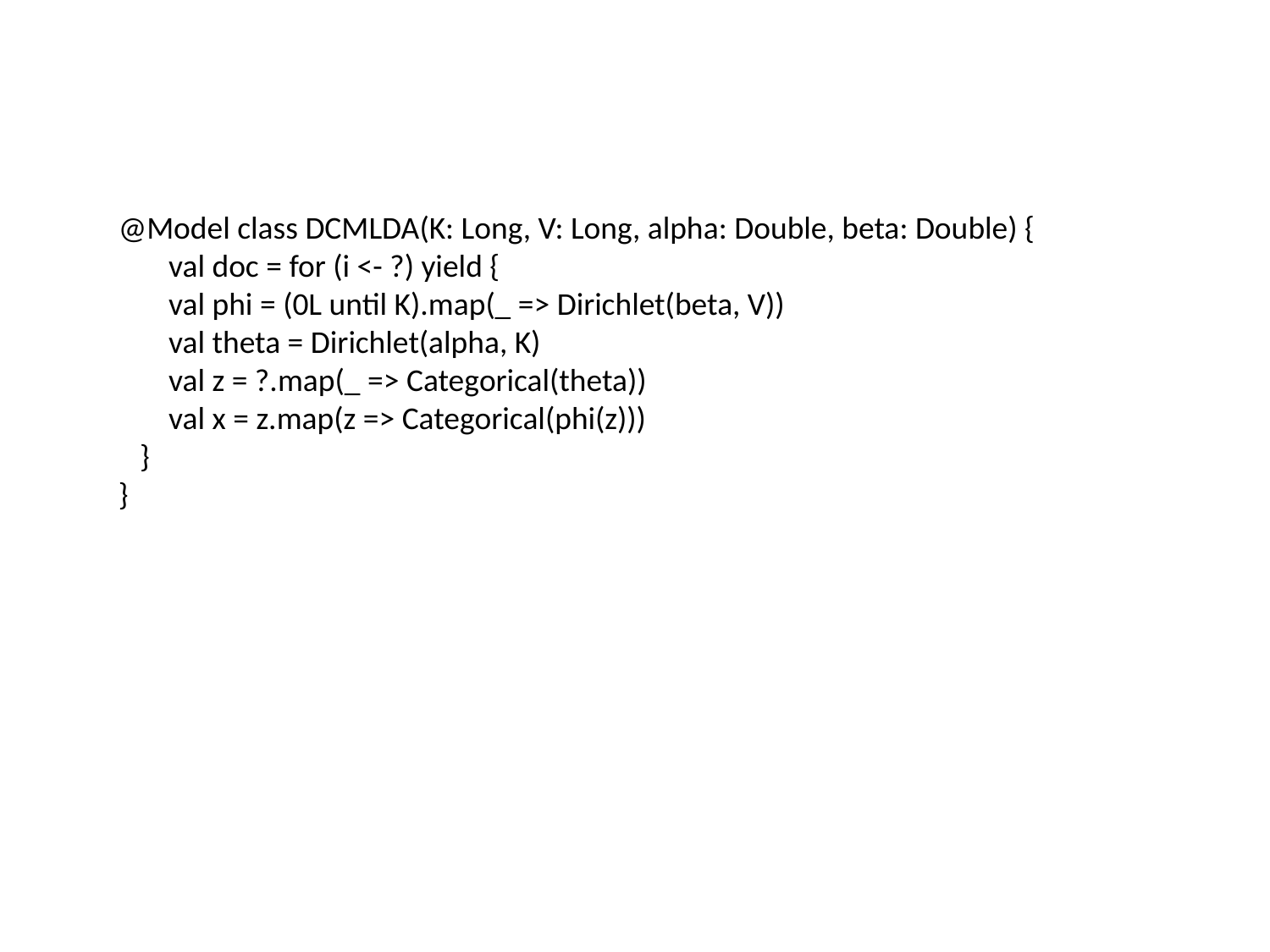

@Model class DCMLDA(K: Long, V: Long, alpha: Double, beta: Double) {
       val doc = for (i <- ?) yield {
       val phi = (0L until K).map(_ => Dirichlet(beta, V))
       val theta = Dirichlet(alpha, K)
       val z = ?.map(_ => Categorical(theta))
       val x = z.map(z => Categorical(phi(z)))
   }
}